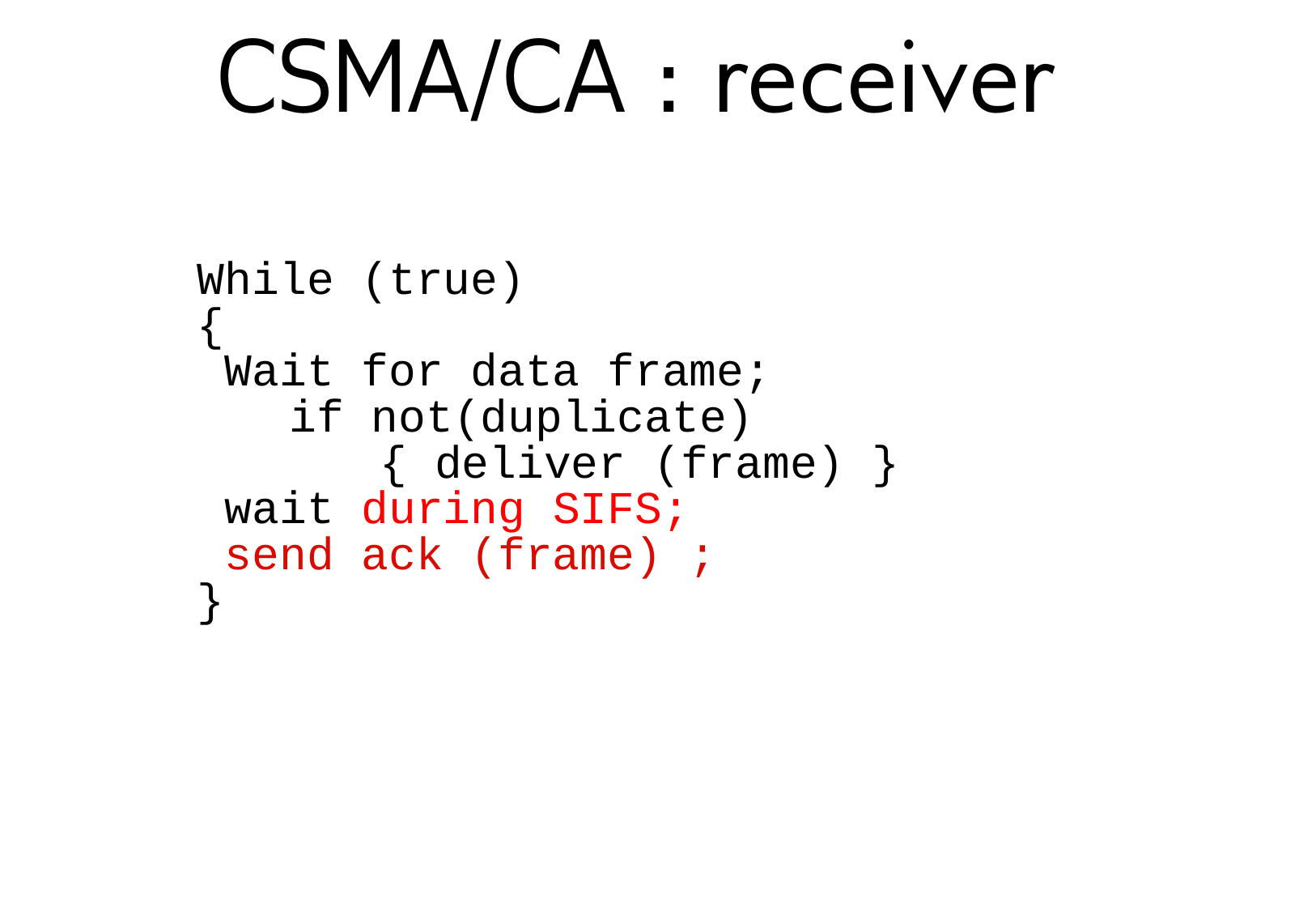

# CSMA/CA : receiver
While (true)
{
 Wait for data frame;
	if not(duplicate)
		{ deliver (frame) }
 wait during SIFS;
 send ack (frame) ;
}